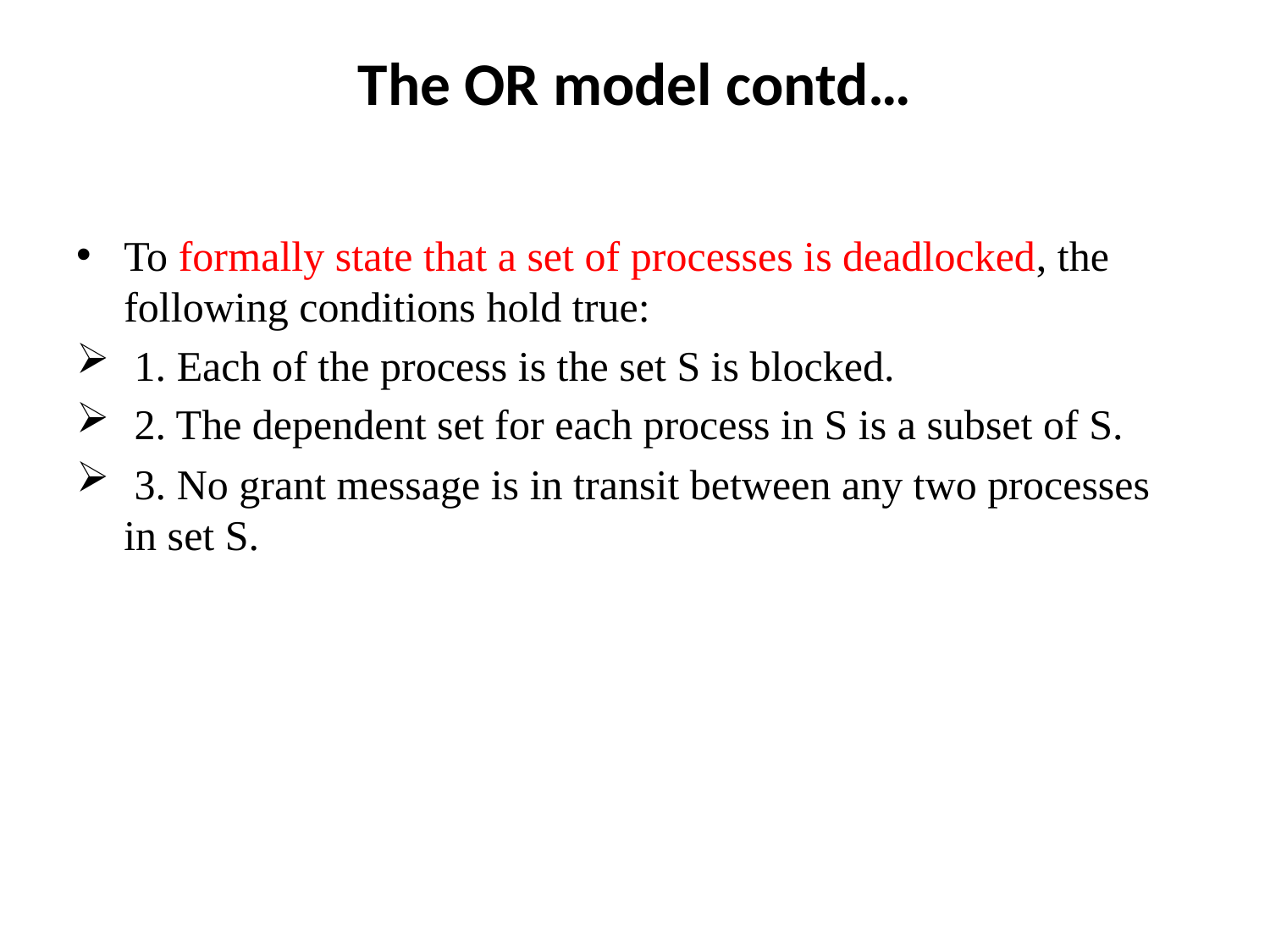

# The OR model contd…
To formally state that a set of processes is deadlocked, the following conditions hold true:
 1. Each of the process is the set S is blocked.
 2. The dependent set for each process in S is a subset of S.
 3. No grant message is in transit between any two processes in set S.